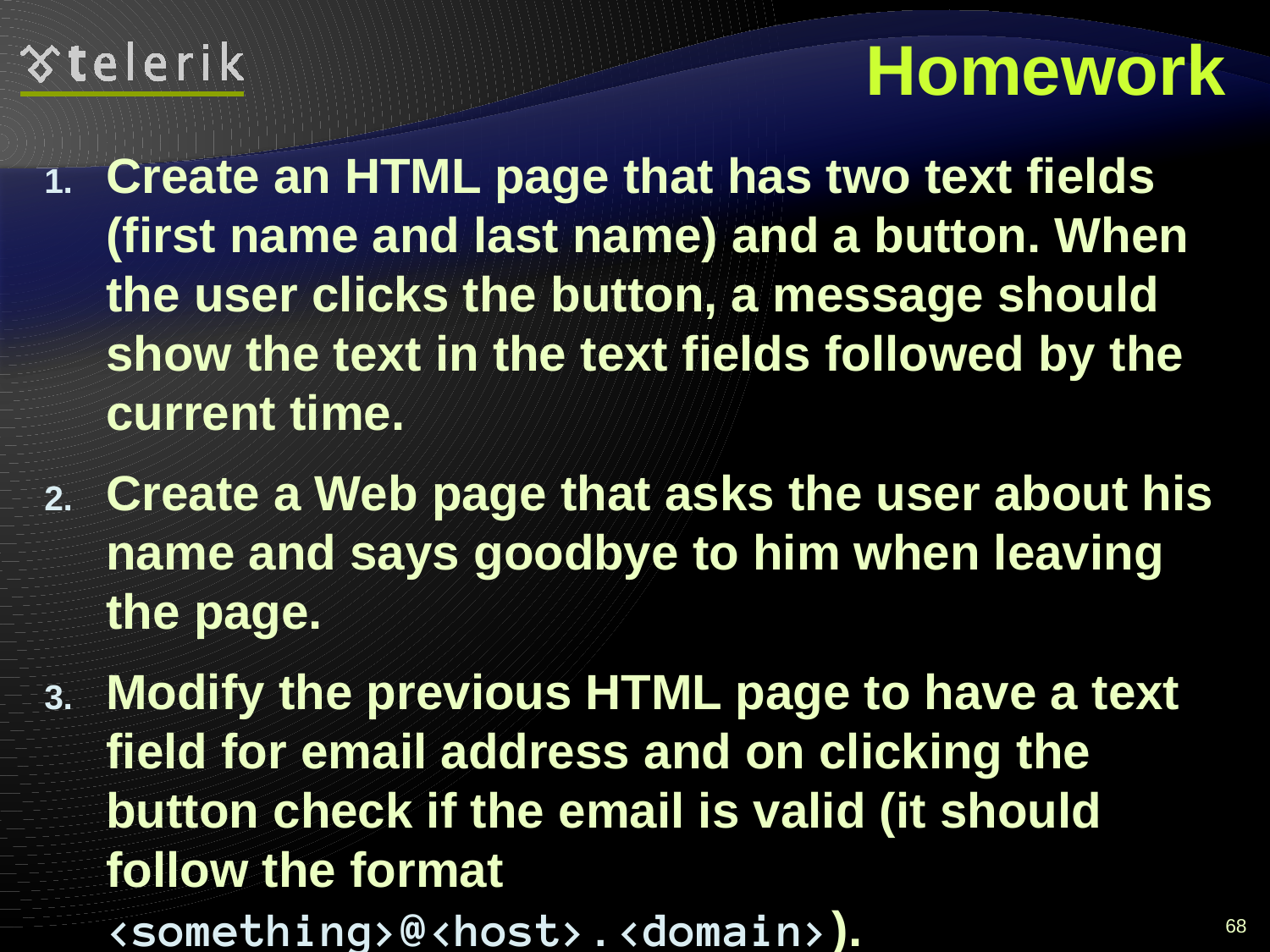

# Homework
Create an HTML page that has two text fields    (first name and last name) and a button. When the user clicks the button, a message should show the text in the text fields followed by the current time.
Create a Web page that asks the user about his name and says goodbye to him when leaving the page.
Modify the previous HTML page to have a text field for email address and on clicking the button check if the email is valid (it should follow the format <something>@<host>.<domain>).
Create a Web page that shows 20 <div> elements with random location, size and color.
68